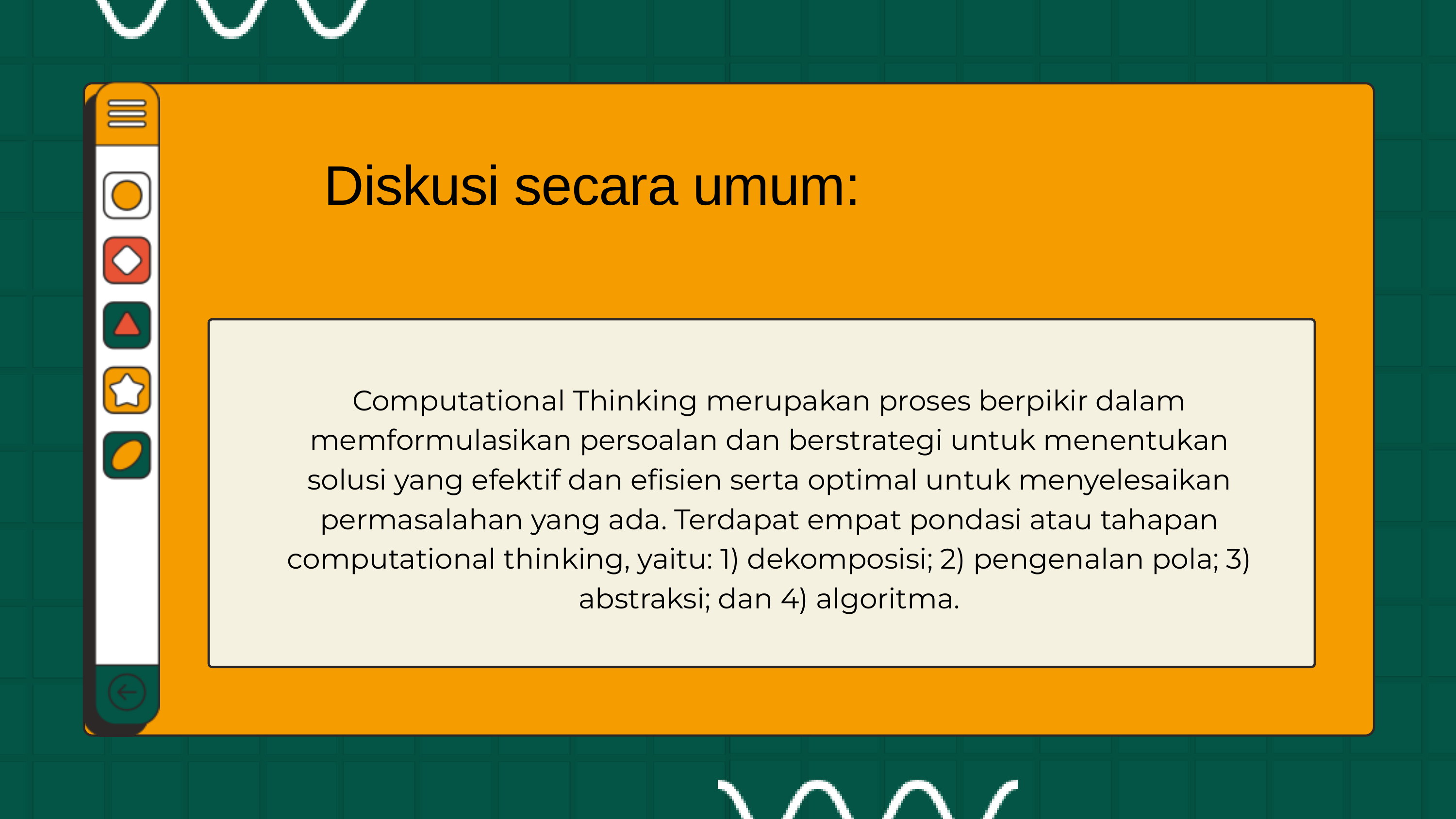

Diskusi secara umum:

Computational Thinking merupakan proses berpikir dalam memformulasikan persoalan dan berstrategi untuk menentukan solusi yang efektif dan efisien serta optimal untuk menyelesaikan permasalahan yang ada. Terdapat empat pondasi atau tahapan computational thinking, yaitu: 1) dekomposisi; 2) pengenalan pola; 3) abstraksi; dan 4) algoritma.